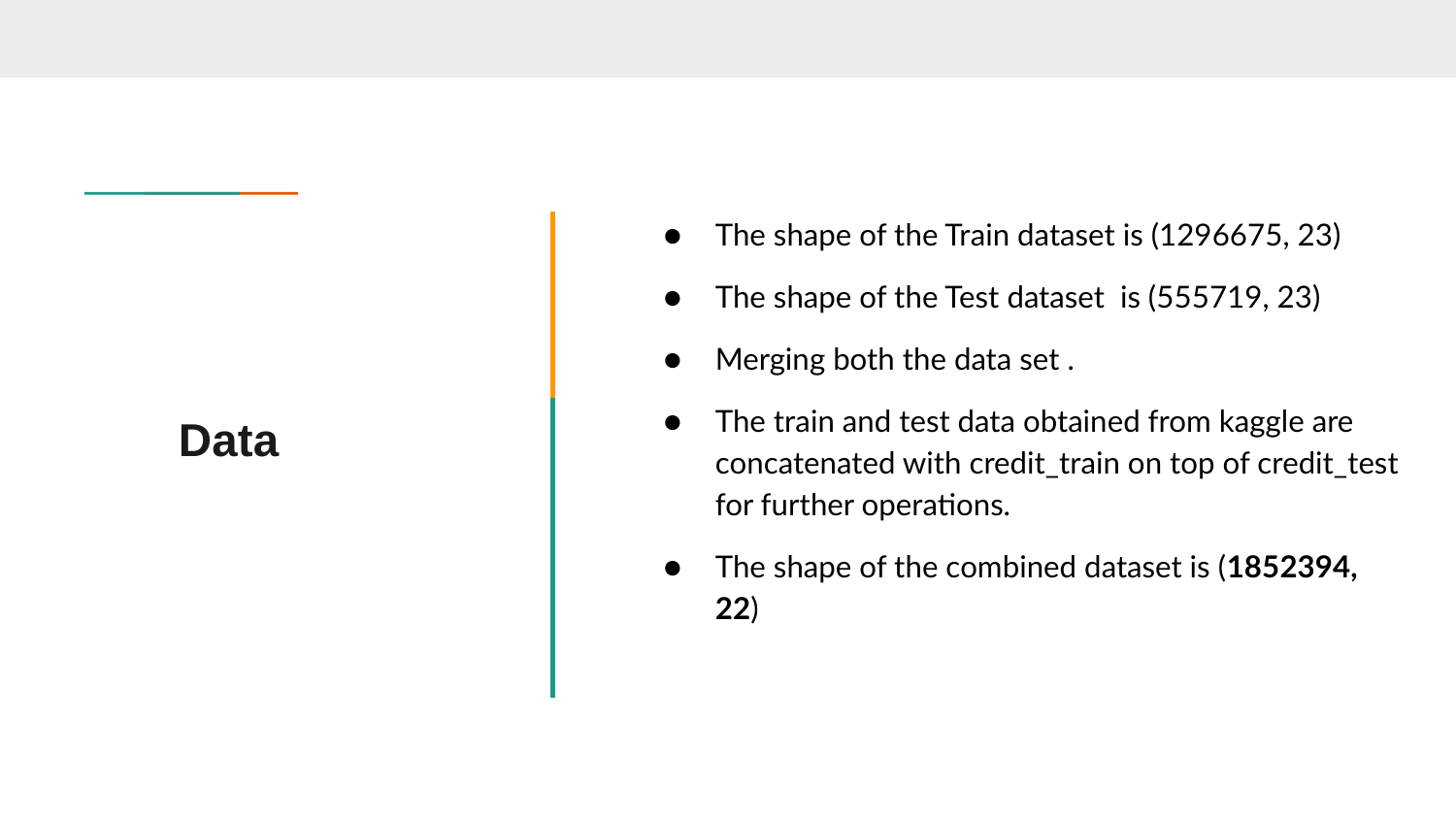

The shape of the Train dataset is (1296675, 23)
The shape of the Test dataset  is (555719, 23)
Merging both the data set .
The train and test data obtained from kaggle are concatenated with credit_train on top of credit_test for further operations.
The shape of the combined dataset is (1852394, 22)

# Data